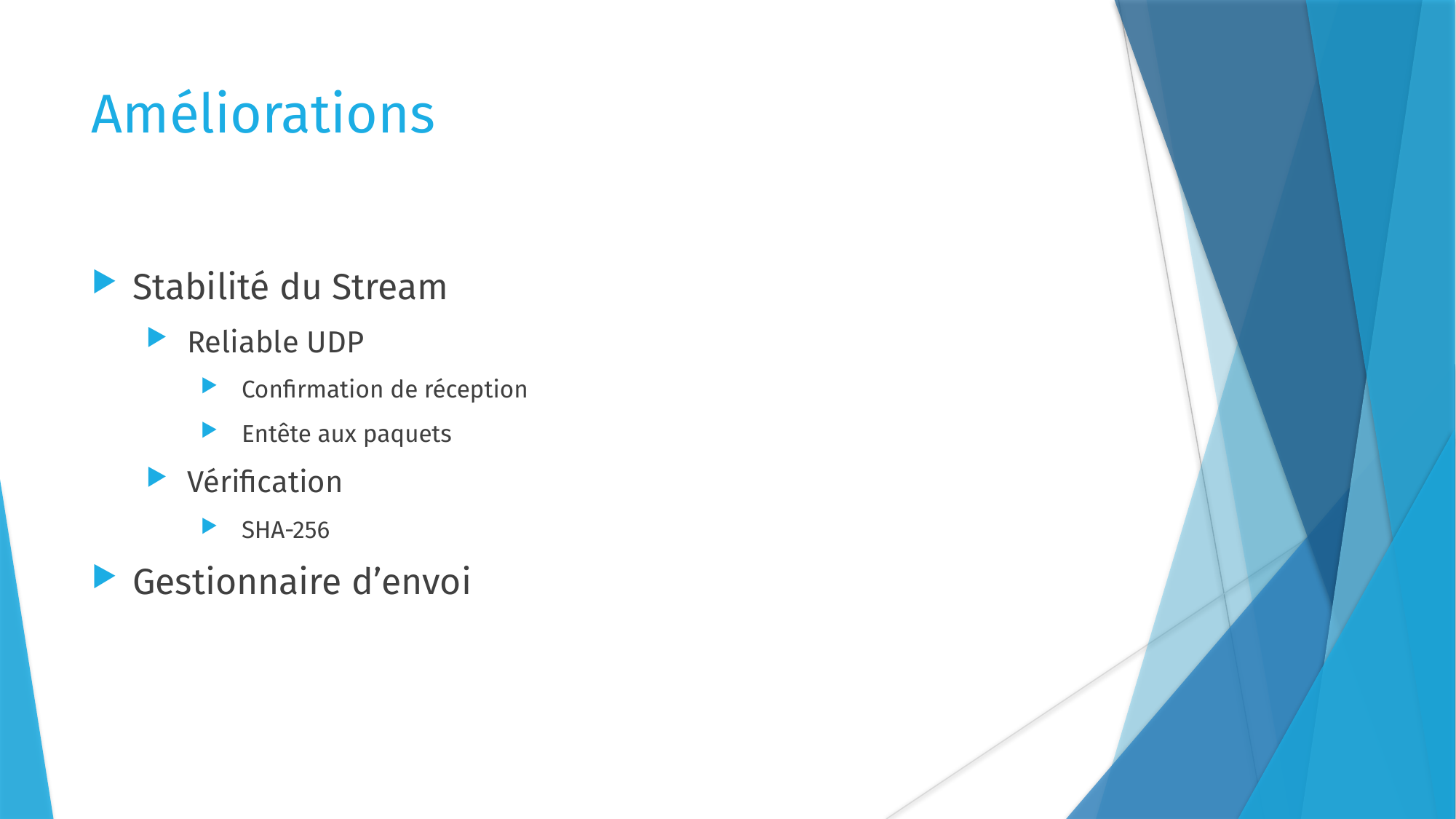

# Améliorations
Stabilité du Stream
Reliable UDP
Confirmation de réception
Entête aux paquets
Vérification
SHA-256
Gestionnaire d’envoi